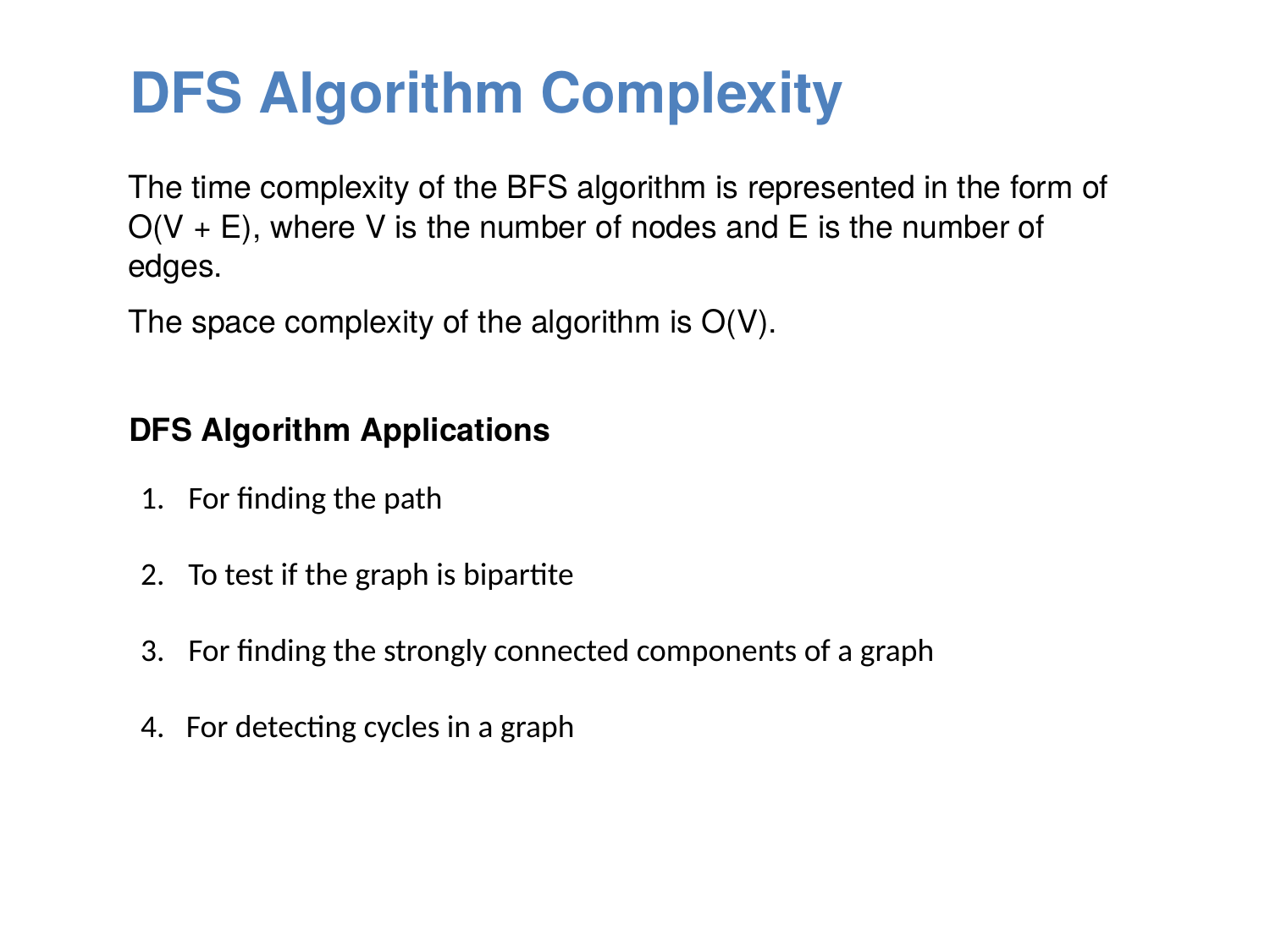

# DFS Algorithm Complexity
The time complexity of the BFS algorithm is represented in the form of O(V + E), where V is the number of nodes and E is the number of edges.
The space complexity of the algorithm is O(V).

DFS Algorithm Applications
For finding the path

To test if the graph is bipartite

For finding the strongly connected components of a graph

4.   For detecting cycles in a graph